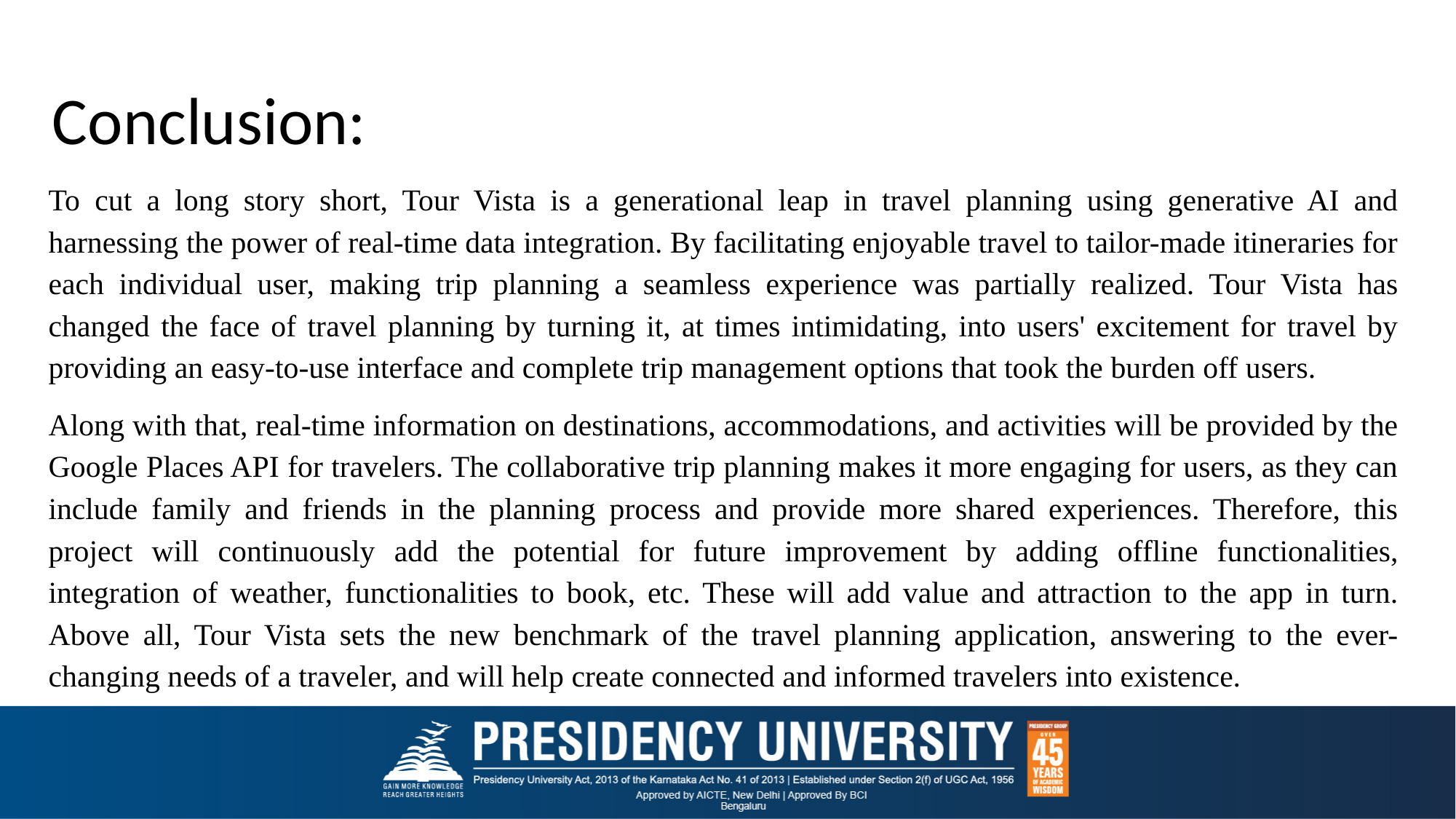

# Conclusion:
To cut a long story short, Tour Vista is a generational leap in travel planning using generative AI and harnessing the power of real-time data integration. By facilitating enjoyable travel to tailor-made itineraries for each individual user, making trip planning a seamless experience was partially realized. Tour Vista has changed the face of travel planning by turning it, at times intimidating, into users' excitement for travel by providing an easy-to-use interface and complete trip management options that took the burden off users.
Along with that, real-time information on destinations, accommodations, and activities will be provided by the Google Places API for travelers. The collaborative trip planning makes it more engaging for users, as they can include family and friends in the planning process and provide more shared experiences. Therefore, this project will continuously add the potential for future improvement by adding offline functionalities, integration of weather, functionalities to book, etc. These will add value and attraction to the app in turn. Above all, Tour Vista sets the new benchmark of the travel planning application, answering to the ever-changing needs of a traveler, and will help create connected and informed travelers into existence.